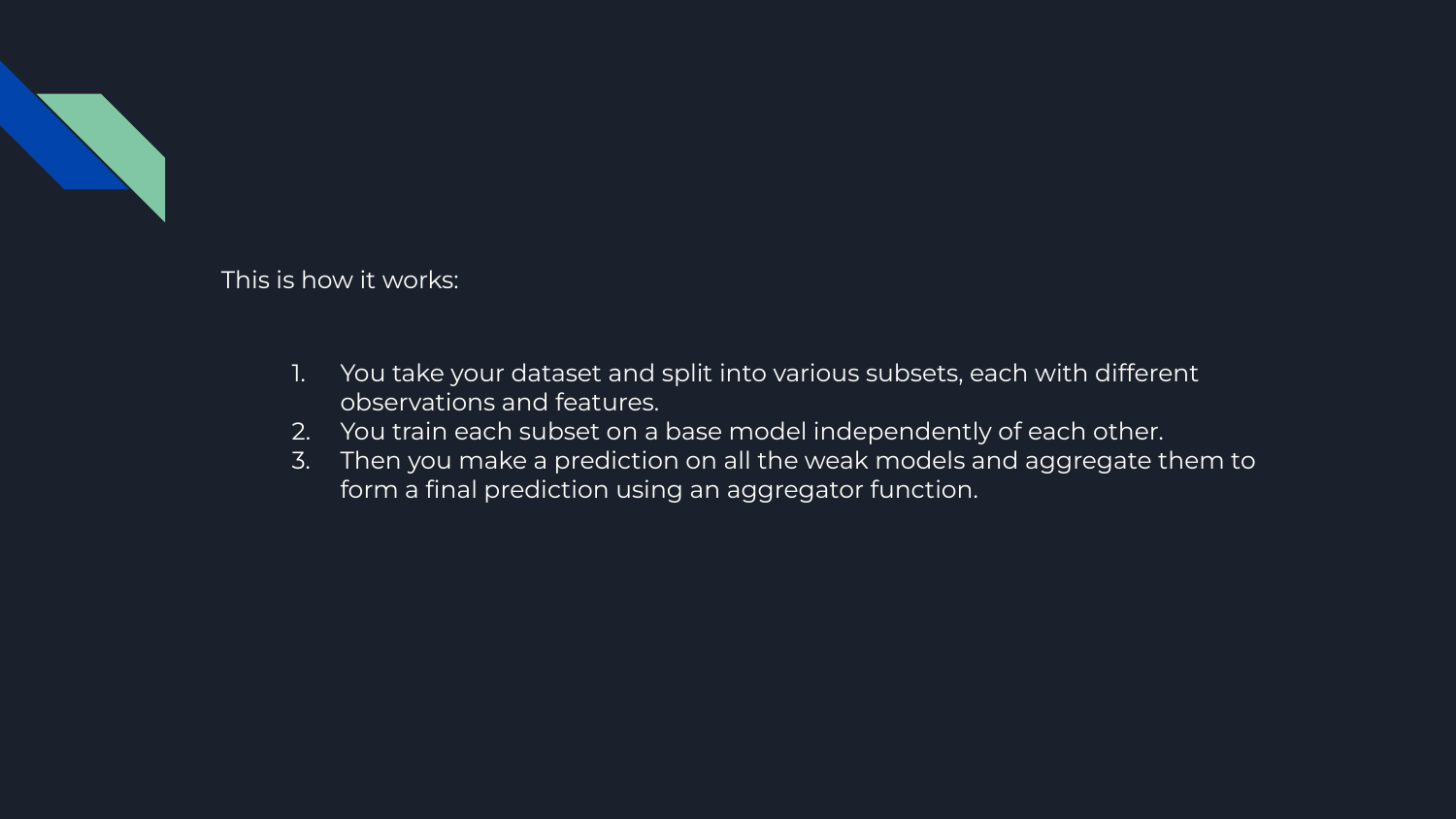

#
This is how it works:
You take your dataset and split into various subsets, each with different observations and features.
You train each subset on a base model independently of each other.
Then you make a prediction on all the weak models and aggregate them to form a final prediction using an aggregator function.